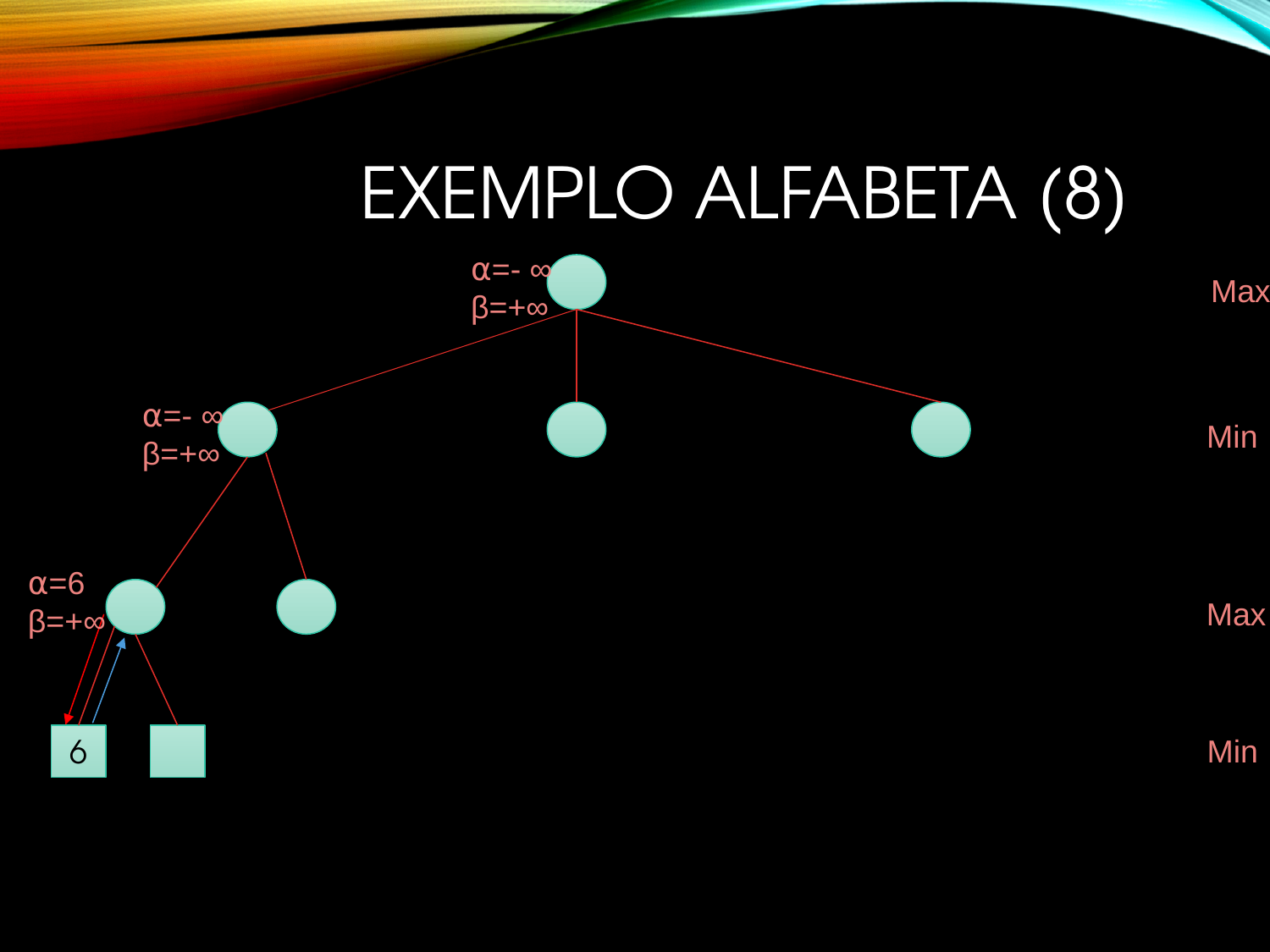

# Exemplo AlfaBeta (8)
⍺=- ∞
β=+∞

Max

⍺=- ∞
β=+∞

Min
⍺=6
β=+∞

Max
6

Min